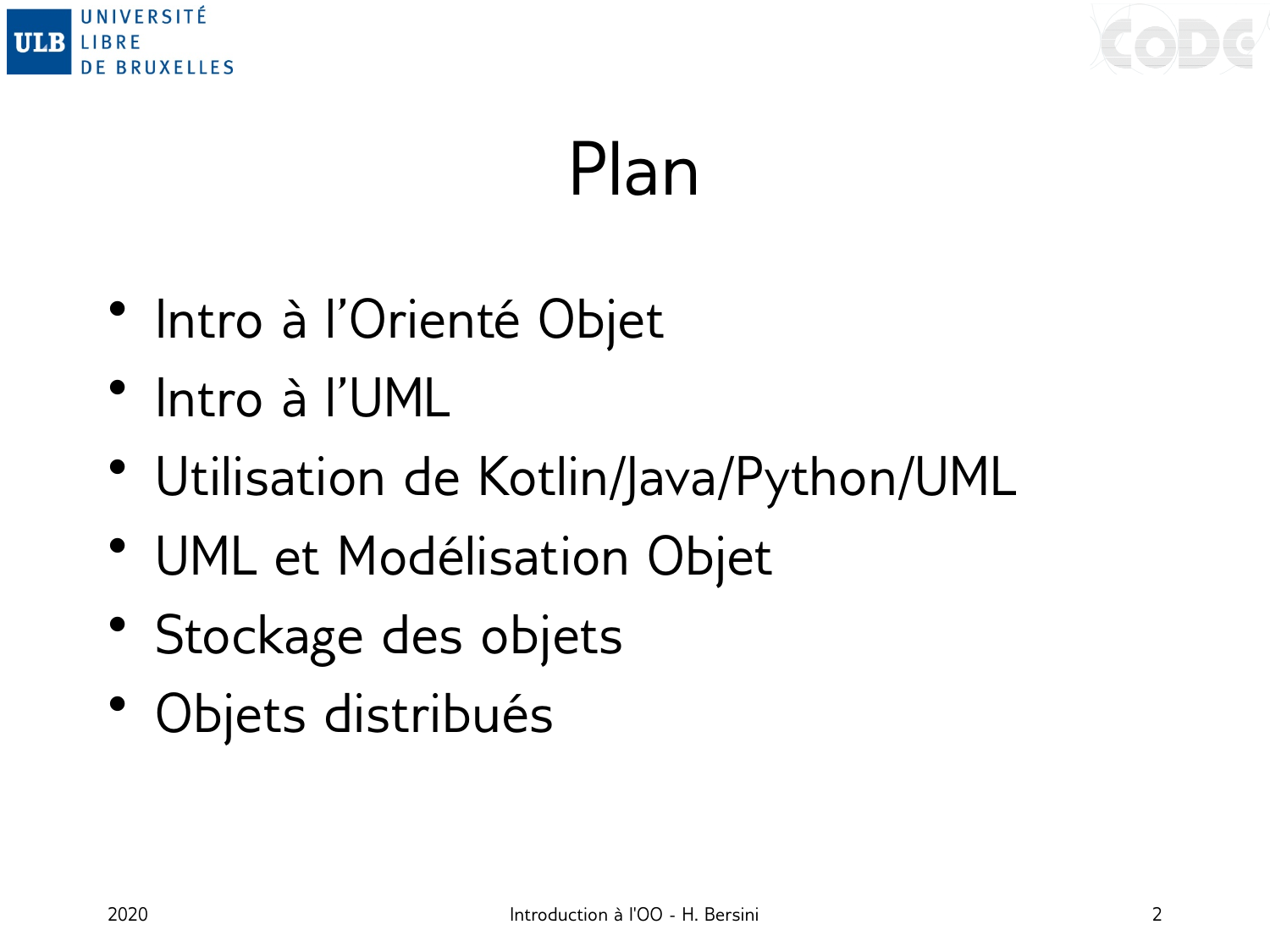

# Plan
Intro à l’Orienté Objet
Intro à l’UML
Utilisation de Kotlin/Java/Python/UML
UML et Modélisation Objet
Stockage des objets
Objets distribués

2020
Introduction à l'OO - H. Bersini
2